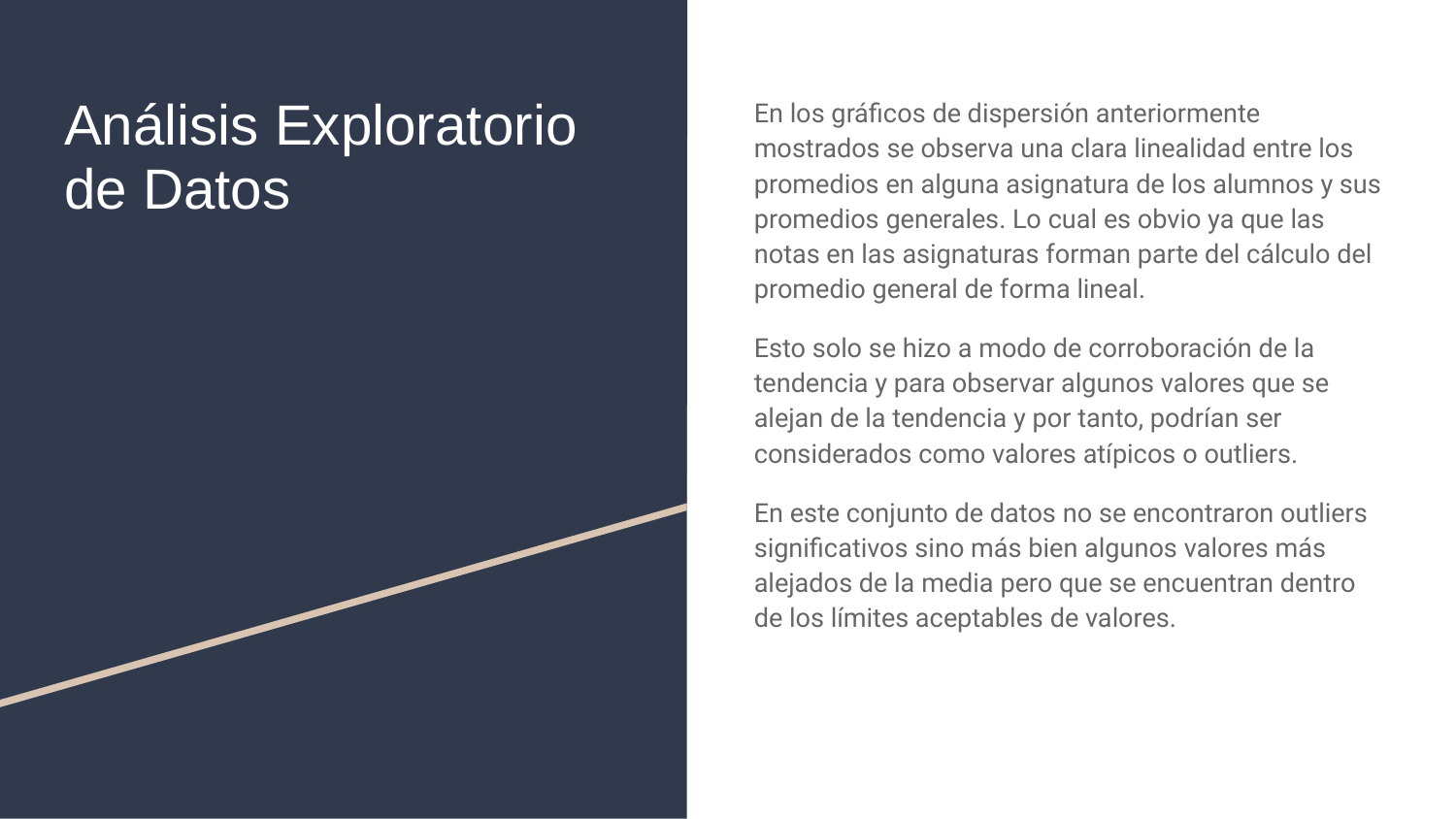

# Análisis Exploratorio de Datos
En los gráficos de dispersión anteriormente mostrados se observa una clara linealidad entre los promedios en alguna asignatura de los alumnos y sus promedios generales. Lo cual es obvio ya que las notas en las asignaturas forman parte del cálculo del promedio general de forma lineal.
Esto solo se hizo a modo de corroboración de la tendencia y para observar algunos valores que se alejan de la tendencia y por tanto, podrían ser considerados como valores atípicos o outliers.
En este conjunto de datos no se encontraron outliers significativos sino más bien algunos valores más alejados de la media pero que se encuentran dentro de los límites aceptables de valores.